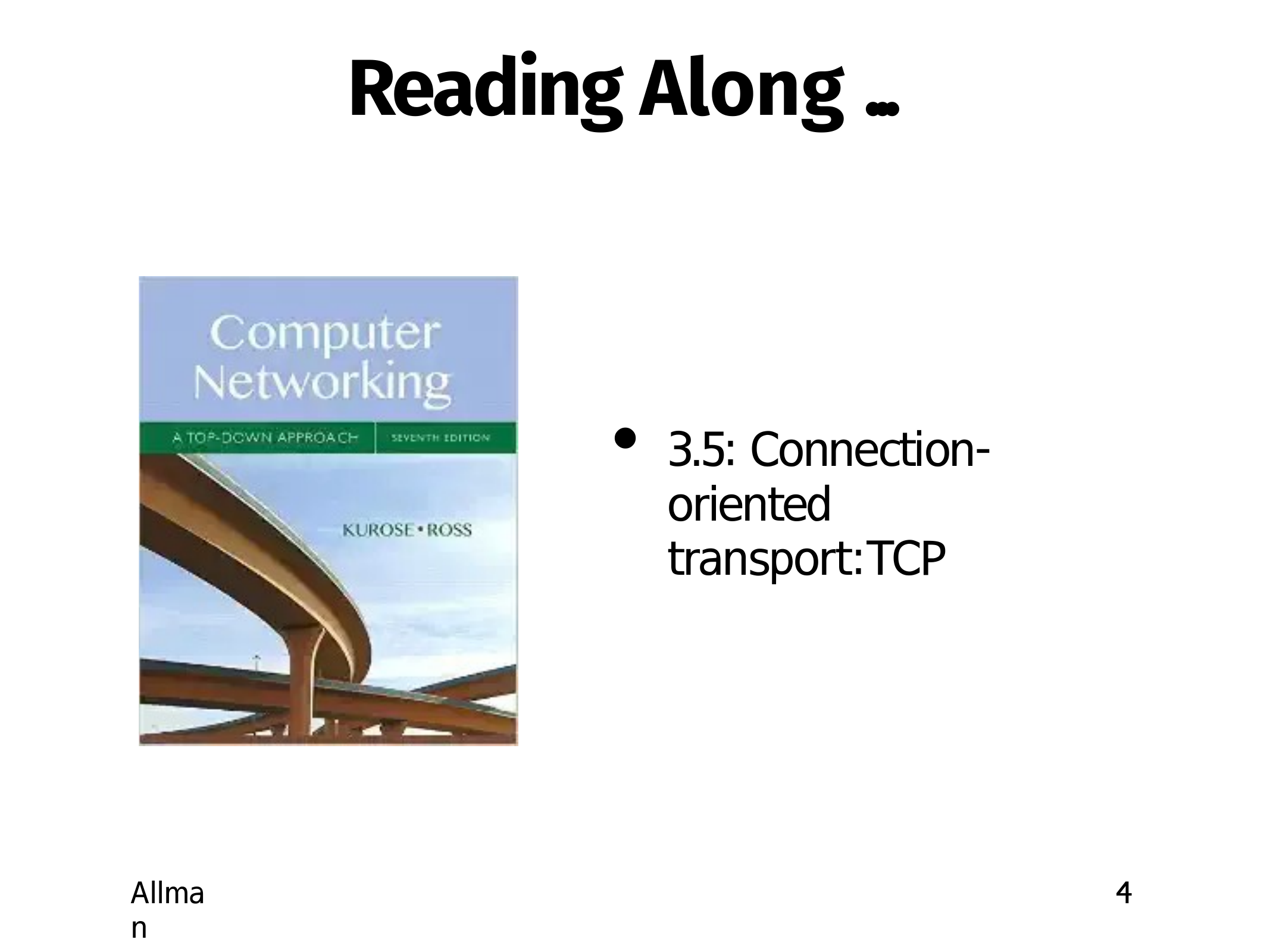

# Reading Along ...

3.5: Connection-  oriented transport:TCP
Allman
4